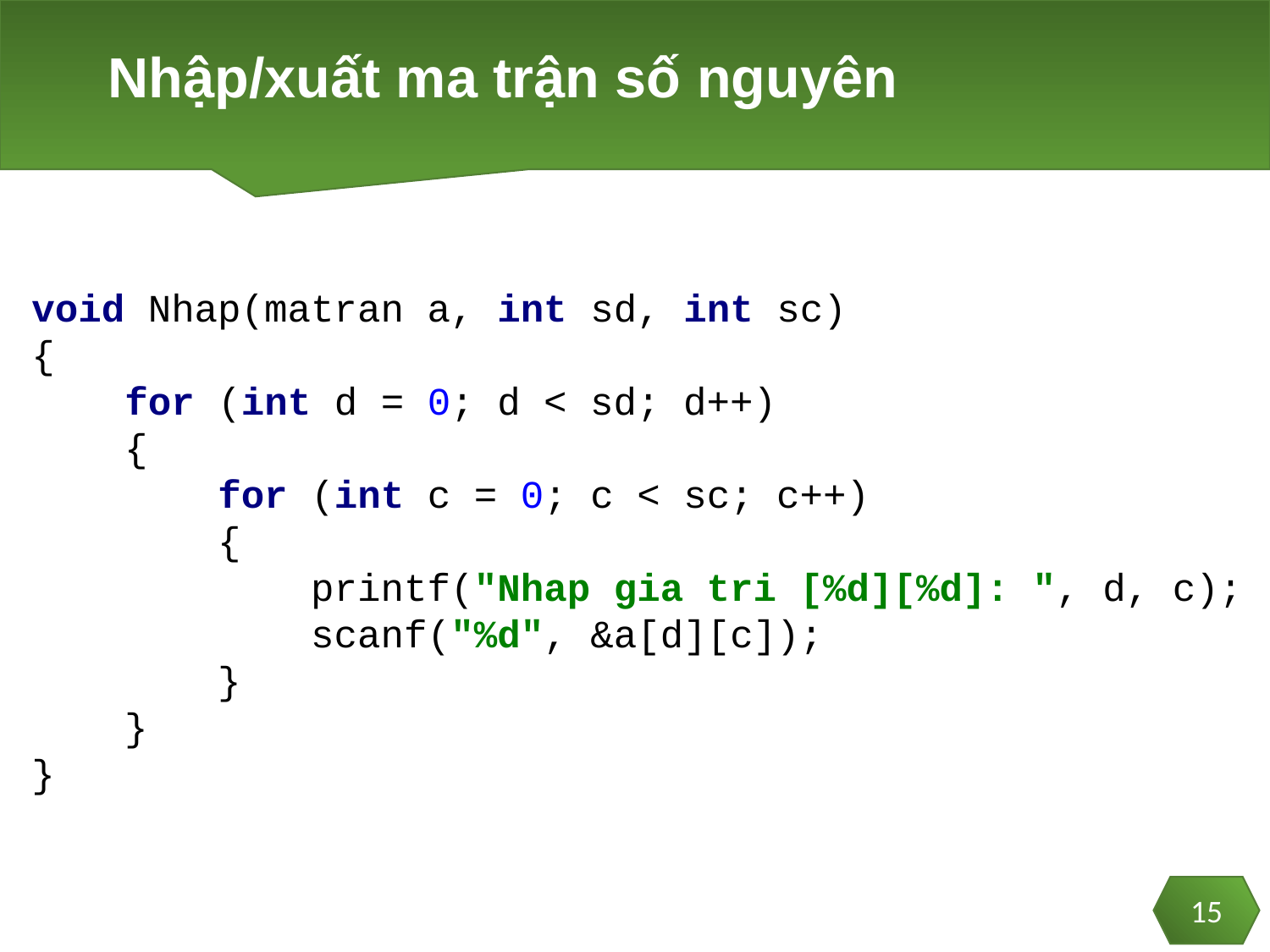

# Nhập/xuất ma trận số nguyên
void Nhap(matran a, int sd, int sc)
{
    for (int d = 0; d < sd; d++)
    {
        for (int c = 0; c < sc; c++)
        {
            printf("Nhap gia tri [%d][%d]: ", d, c);
            scanf("%d", &a[d][c]);
        }
    }
}